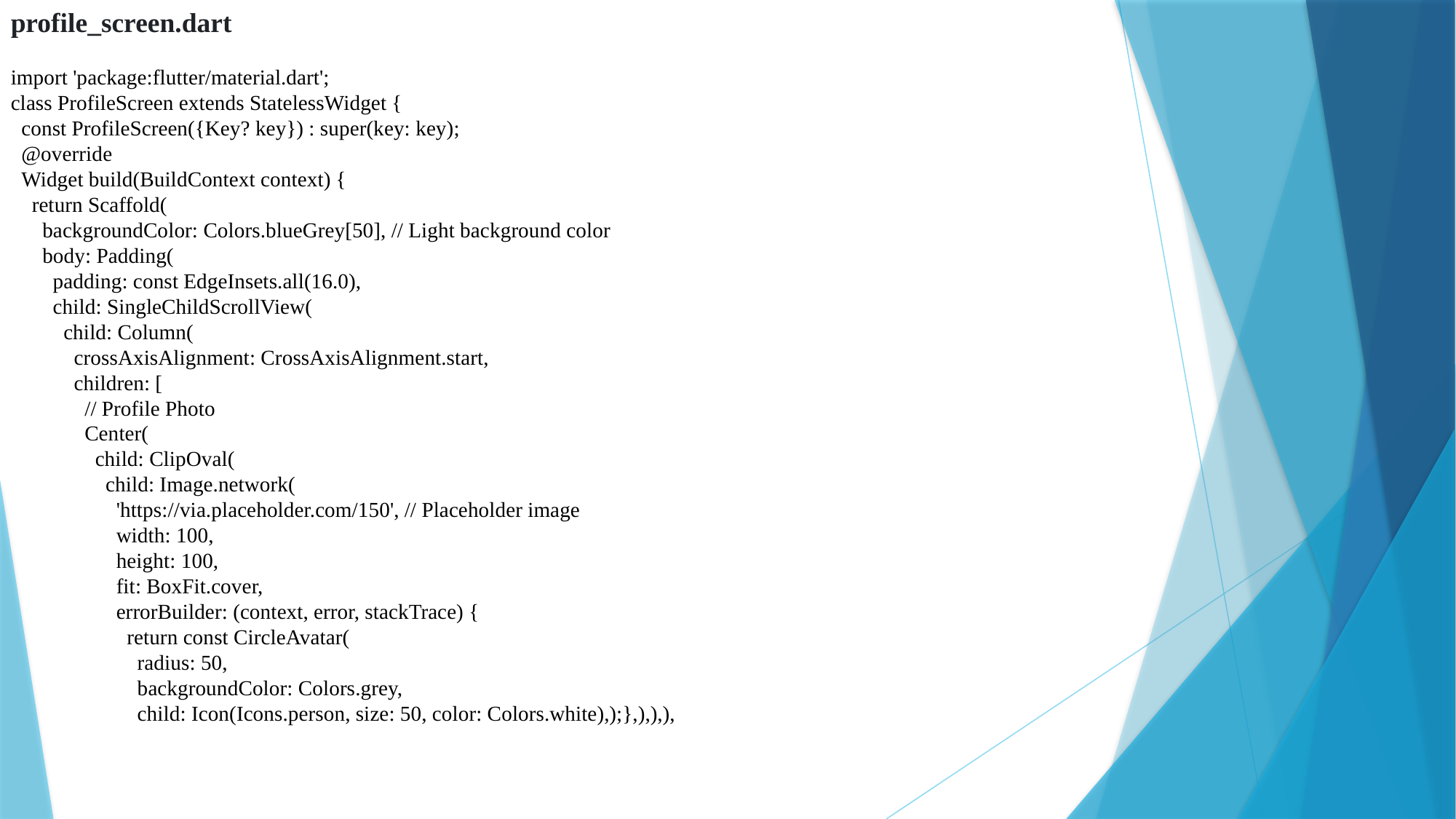

profile_screen.dart

import 'package:flutter/material.dart';
class ProfileScreen extends StatelessWidget {
  const ProfileScreen({Key? key}) : super(key: key);
  @override
  Widget build(BuildContext context) {
    return Scaffold(
      backgroundColor: Colors.blueGrey[50], // Light background color
      body: Padding(
        padding: const EdgeInsets.all(16.0),
        child: SingleChildScrollView(
          child: Column(
            crossAxisAlignment: CrossAxisAlignment.start,
            children: [
              // Profile Photo
              Center(
                child: ClipOval(
                  child: Image.network(
                    'https://via.placeholder.com/150', // Placeholder image
                    width: 100,
                    height: 100,
                    fit: BoxFit.cover,
                    errorBuilder: (context, error, stackTrace) {
                      return const CircleAvatar(
                        radius: 50,
                        backgroundColor: Colors.grey,
                        child: Icon(Icons.person, size: 50, color: Colors.white),);},),),),